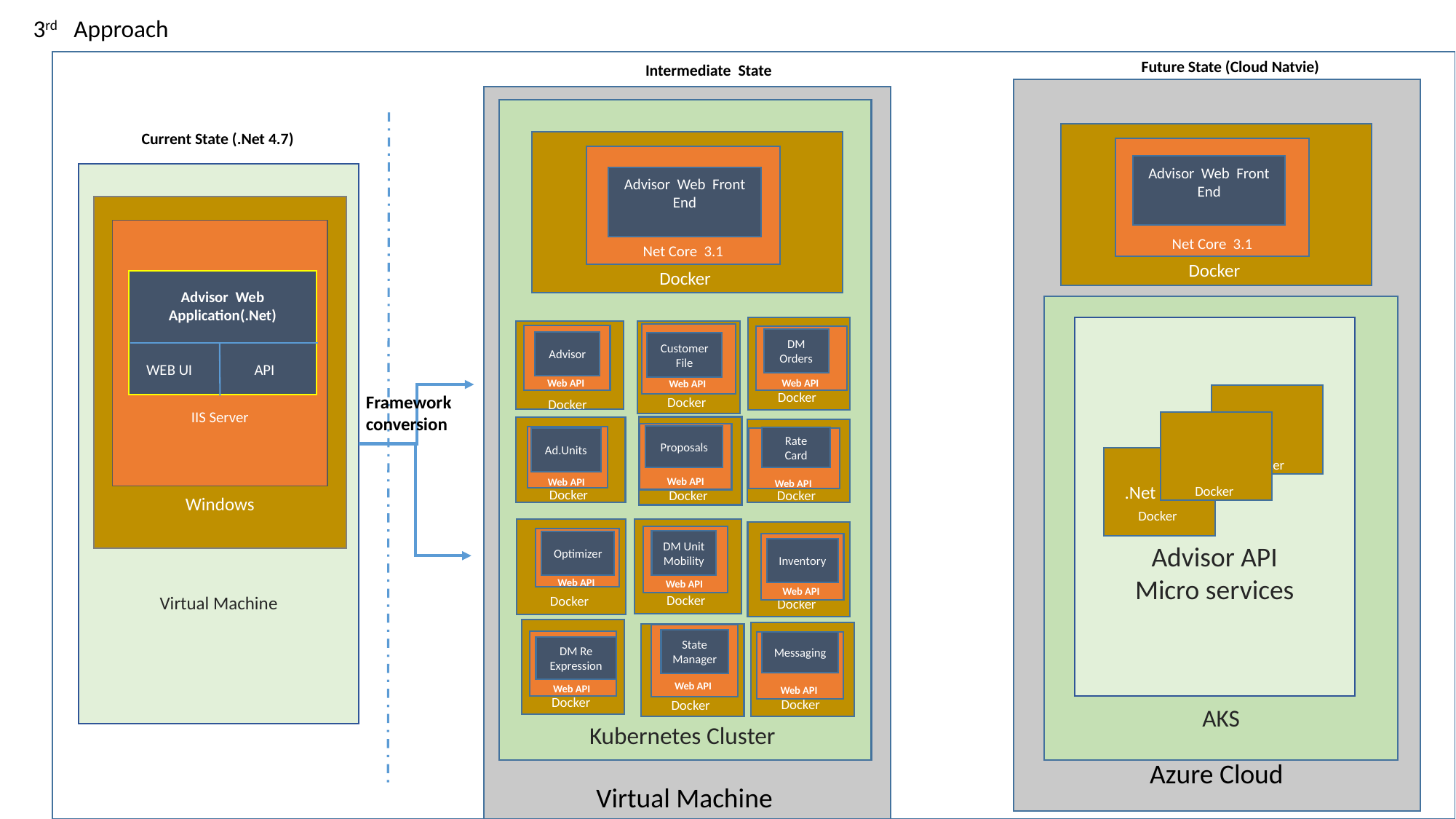

3rd   Approach

Future State (Cloud Natvie)
Intermediate  State

Azure Cloud

Virtual Machine

Kubernetes Cluster
Current State (.Net 4.7)Core

Docker

Docker

Net Core  3.1

Net Core  3.1
Advisor  Web  Front End

Virtual Machine
Advisor  Web  Front End

Windows

IIS Server

Advisor  Web Application(.Net)

  WEB UI                  API

AKS

Docker

Advisor API
Micro services

Docker

Docker

Web API

Web API

Web API
DM Orders
Advisor
Customer File
Framework conversion

Docker

Docker

Docker

Docker

Docker

Web API
Proposals

Web API
Rate Card
Ad.Units

Web API

.Net Core
Docker

Docker

Docker

Docker

Web API

Web API
DM Unit Mobility
Optimizer

Web API
Inventory

Docker

Docker

Docker

Web API
State Manager

Web API

Web API
Messaging
DM Re
Expression
Release 2
Release 1
1200 API’s